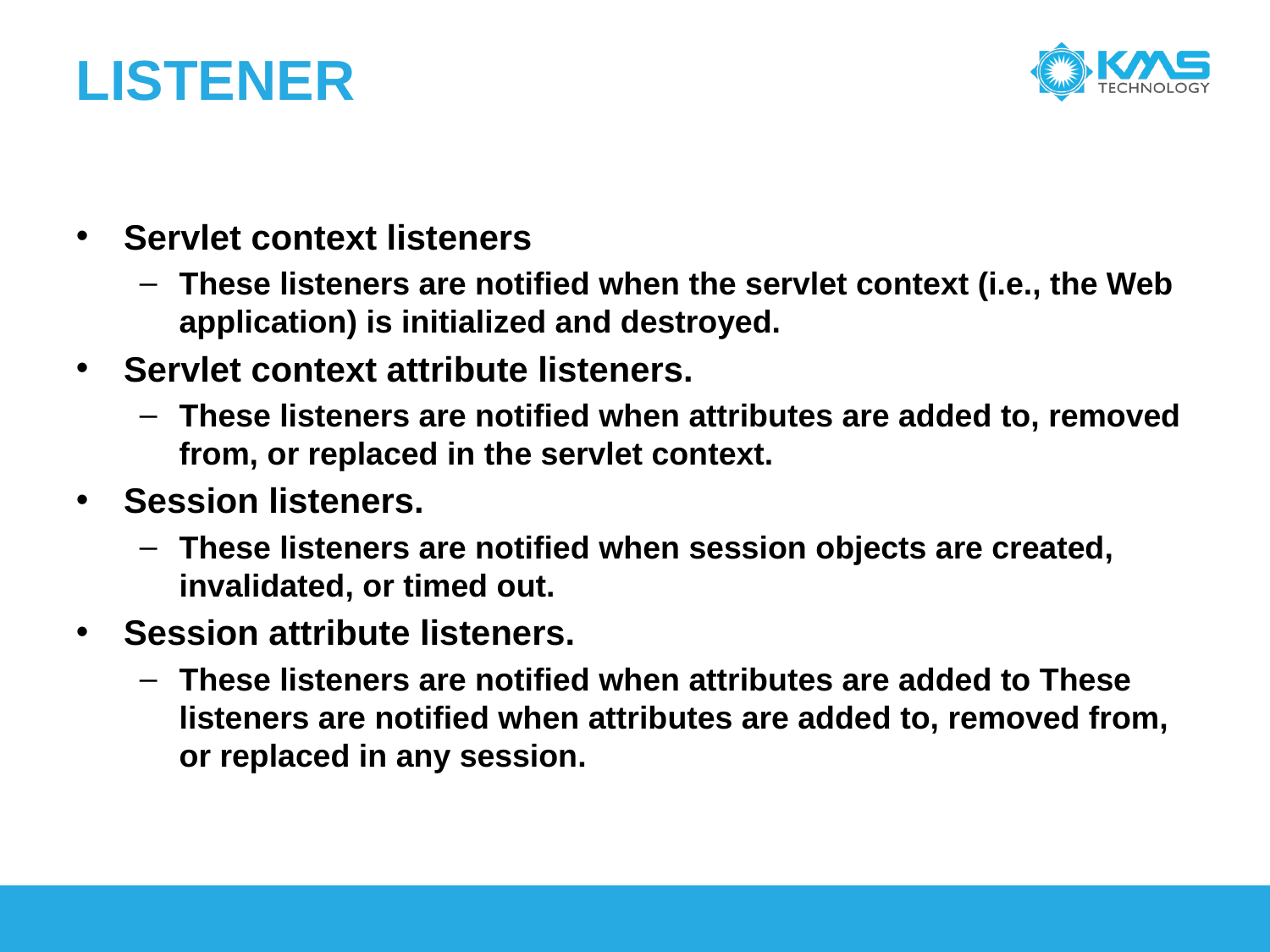

listener
Servlet context listeners
These listeners are notified when the servlet context (i.e., the Web application) is initialized and destroyed.
Servlet context attribute listeners.
These listeners are notified when attributes are added to, removed from, or replaced in the servlet context.
Session listeners.
These listeners are notified when session objects are created, invalidated, or timed out.
Session attribute listeners.
These listeners are notified when attributes are added to These listeners are notified when attributes are added to, removed from, or replaced in any session.